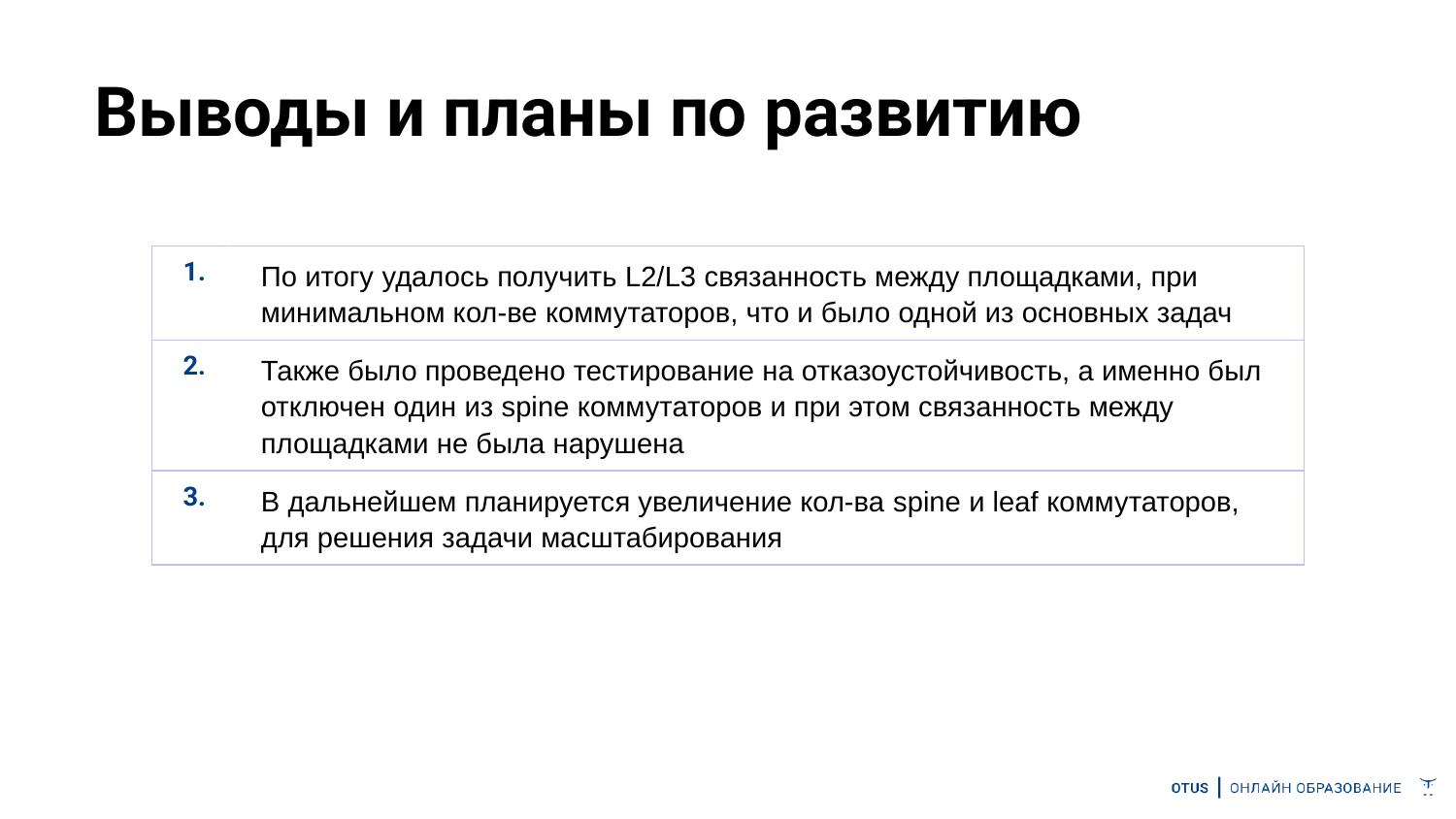

# Выводы и планы по развитию

| 1. | По итогу удалось получить L2/L3 связанность между площадками, при минимальном кол-ве коммутаторов, что и было одной из основных задач |
| --- | --- |
| 2. | Также было проведено тестирование на отказоустойчивость, а именно был отключен один из spine коммутаторов и при этом связанность между площадками не была нарушена |
| 3. | В дальнейшем планируется увеличение кол-ва spine и leaf коммутаторов, для решения задачи масштабирования |